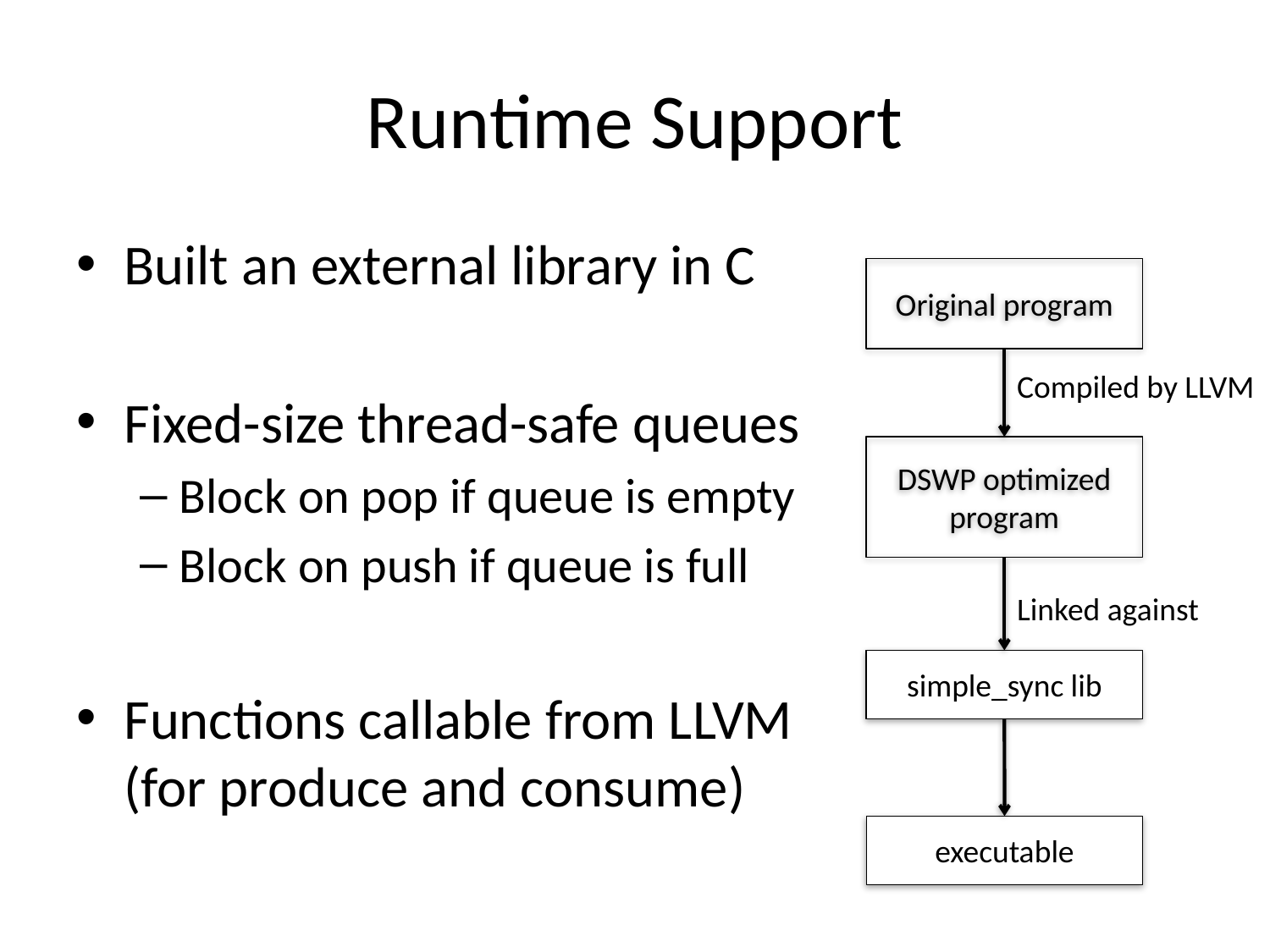

# Runtime Support
Built an external library in C

Fixed-size thread-safe queues
Block on pop if queue is empty
Block on push if queue is full

Functions callable from LLVM (for produce and consume)

Original program
Compiled by LLVM
DSWP optimized program
Linked against
simple_sync lib
executable